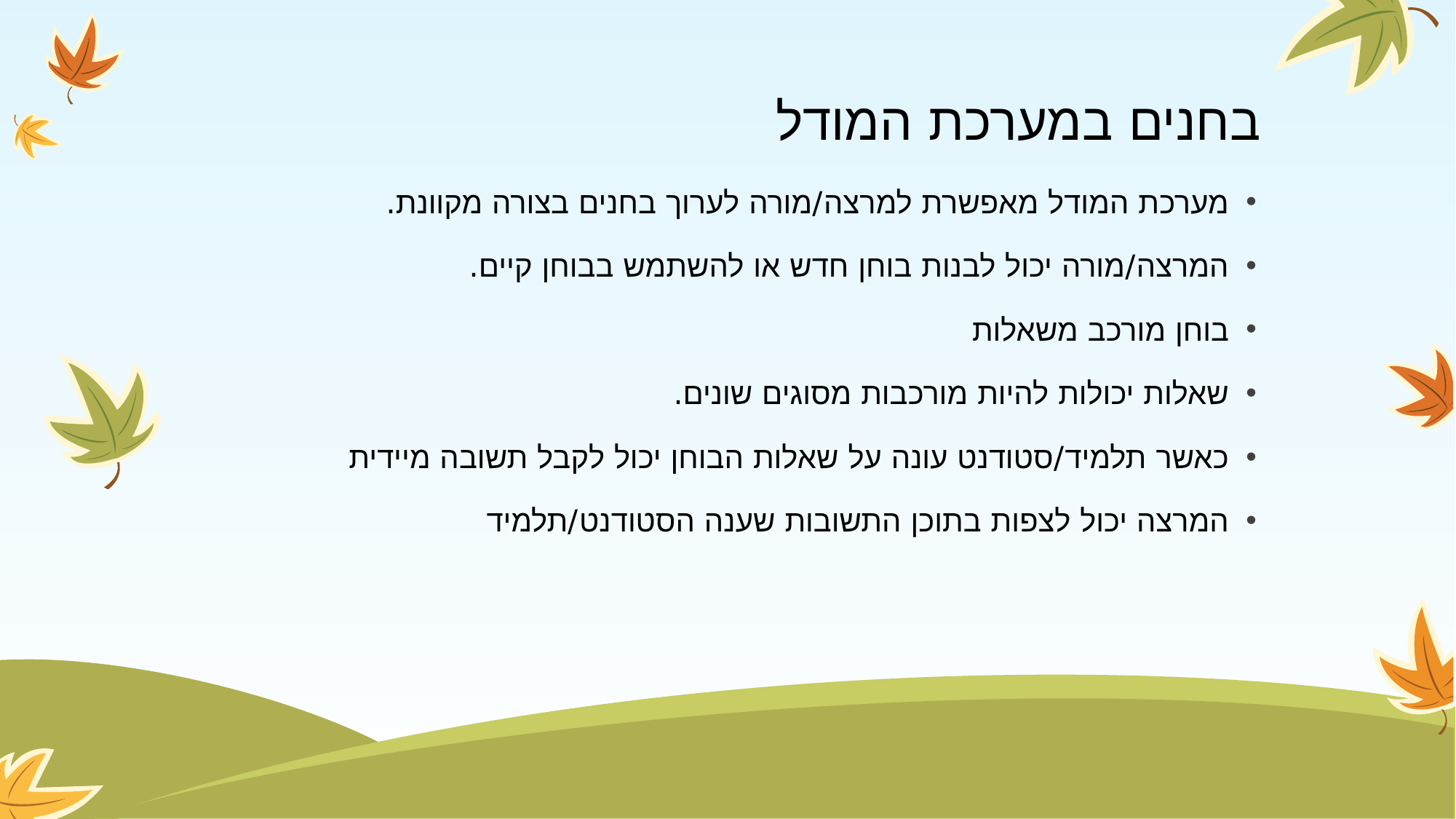

# בחנים במערכת המודל
מערכת המודל מאפשרת למרצה/מורה לערוך בחנים בצורה מקוונת.
המרצה/מורה יכול לבנות בוחן חדש או להשתמש בבוחן קיים.
בוחן מורכב משאלות
שאלות יכולות להיות מורכבות מסוגים שונים.
כאשר תלמיד/סטודנט עונה על שאלות הבוחן יכול לקבל תשובה מיידית
המרצה יכול לצפות בתוכן התשובות שענה הסטודנט/תלמיד